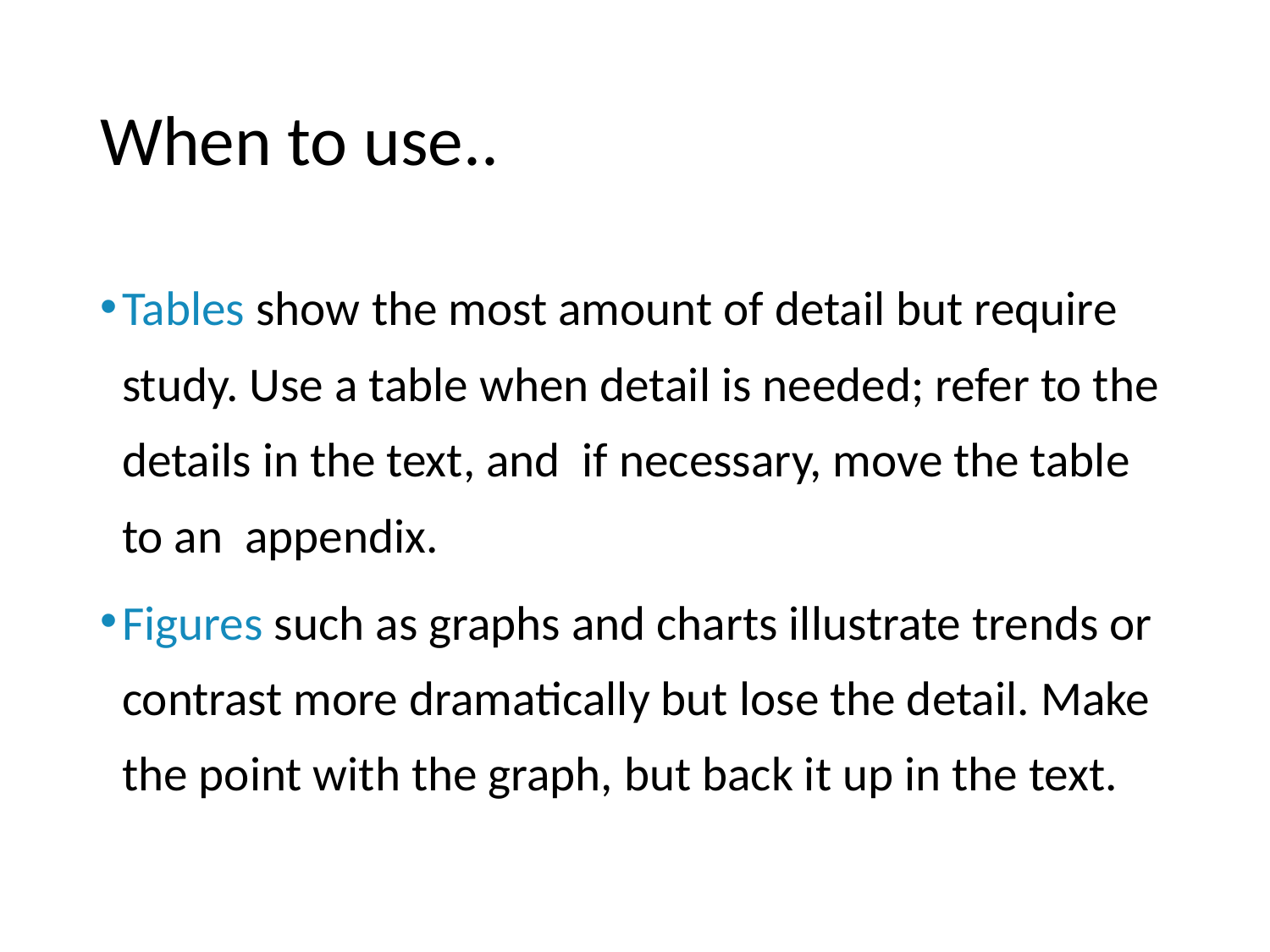

# When to use..
Tables show the most amount of detail but require study. Use a table when detail is needed; refer to the details in the text, and  if necessary, move the table to an  appendix.
Figures such as graphs and charts illustrate trends or contrast more dramatically but lose the detail. Make the point with the graph, but back it up in the text.